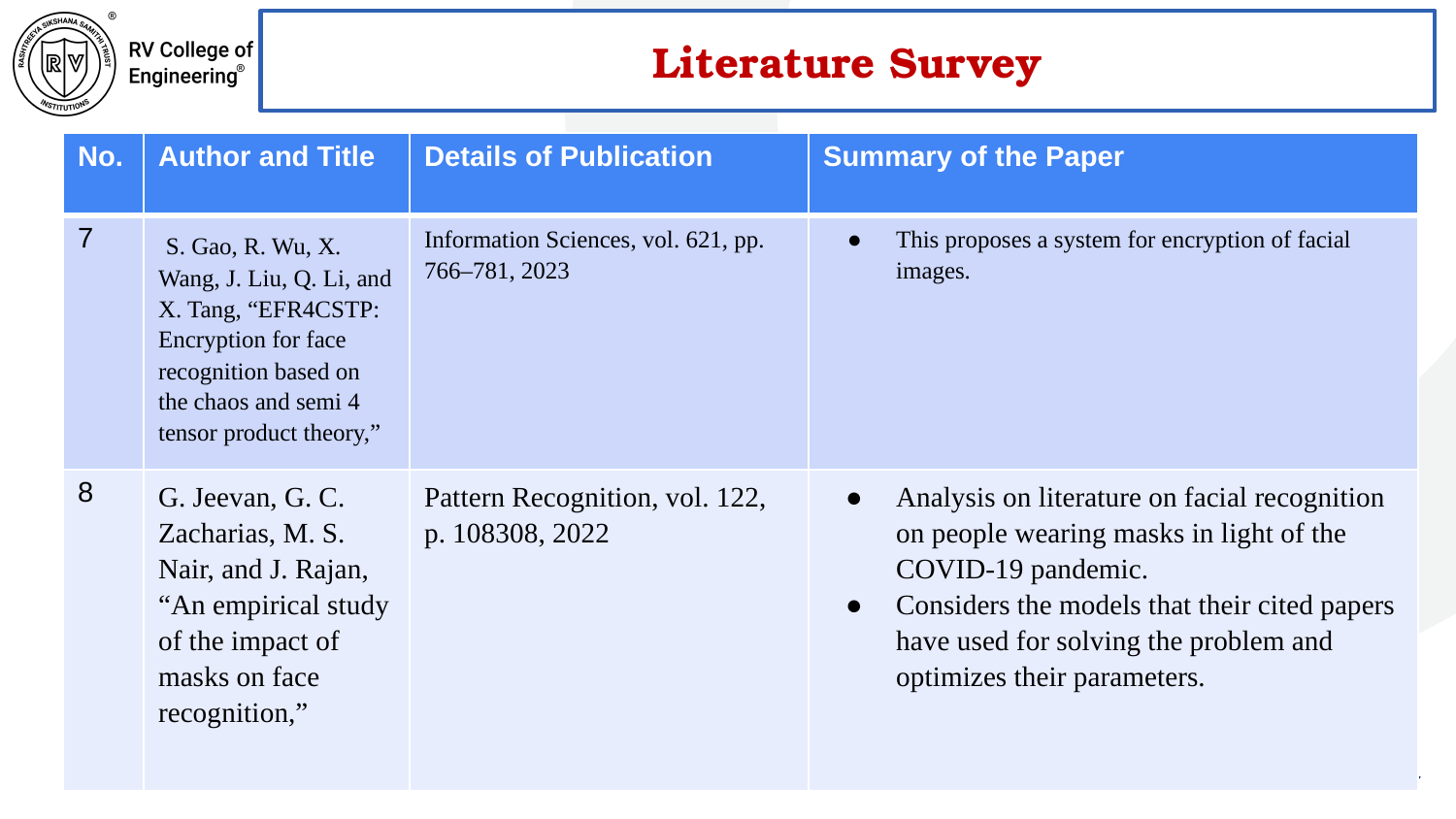

Literature Survey

| No. | Author and Title | Details of Publication | Summary of the Paper |
| --- | --- | --- | --- |
| 7 | S. Gao, R. Wu, X. Wang, J. Liu, Q. Li, and X. Tang, “EFR4CSTP: Encryption for face recognition based on the chaos and semi 4 tensor product theory,” | Information Sciences, vol. 621, pp. 766–781, 2023 | This proposes a system for encryption of facial images. |
| 8 | G. Jeevan, G. C. Zacharias, M. S. Nair, and J. Rajan, “An empirical study of the impact of masks on face recognition,” | Pattern Recognition, vol. 122, p. 108308, 2022 | Analysis on literature on facial recognition on people wearing masks in light of the COVID-19 pandemic. Considers the models that their cited papers have used for solving the problem and optimizes their parameters. |
7